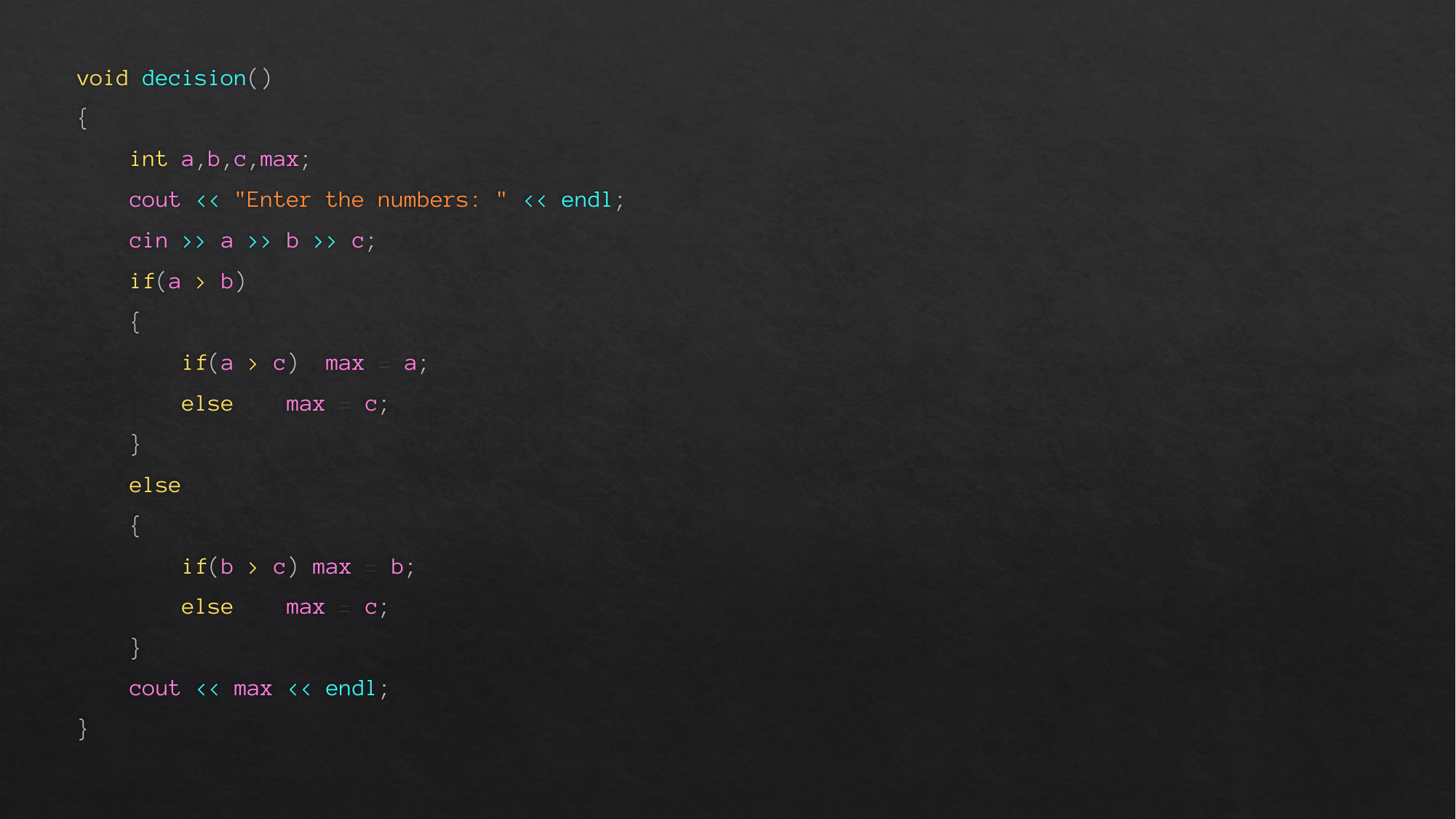

void decision()
{
    int a,b,c,max;
    cout << "Enter the numbers: " << endl;
    cin >> a >> b >> c;
    if(a > b)
    {
        if(a > c)  max = a;
        else    max = c;
    }
    else
    {
        if(b > c) max = b;
        else    max = c;
    }
    cout << max << endl;
}